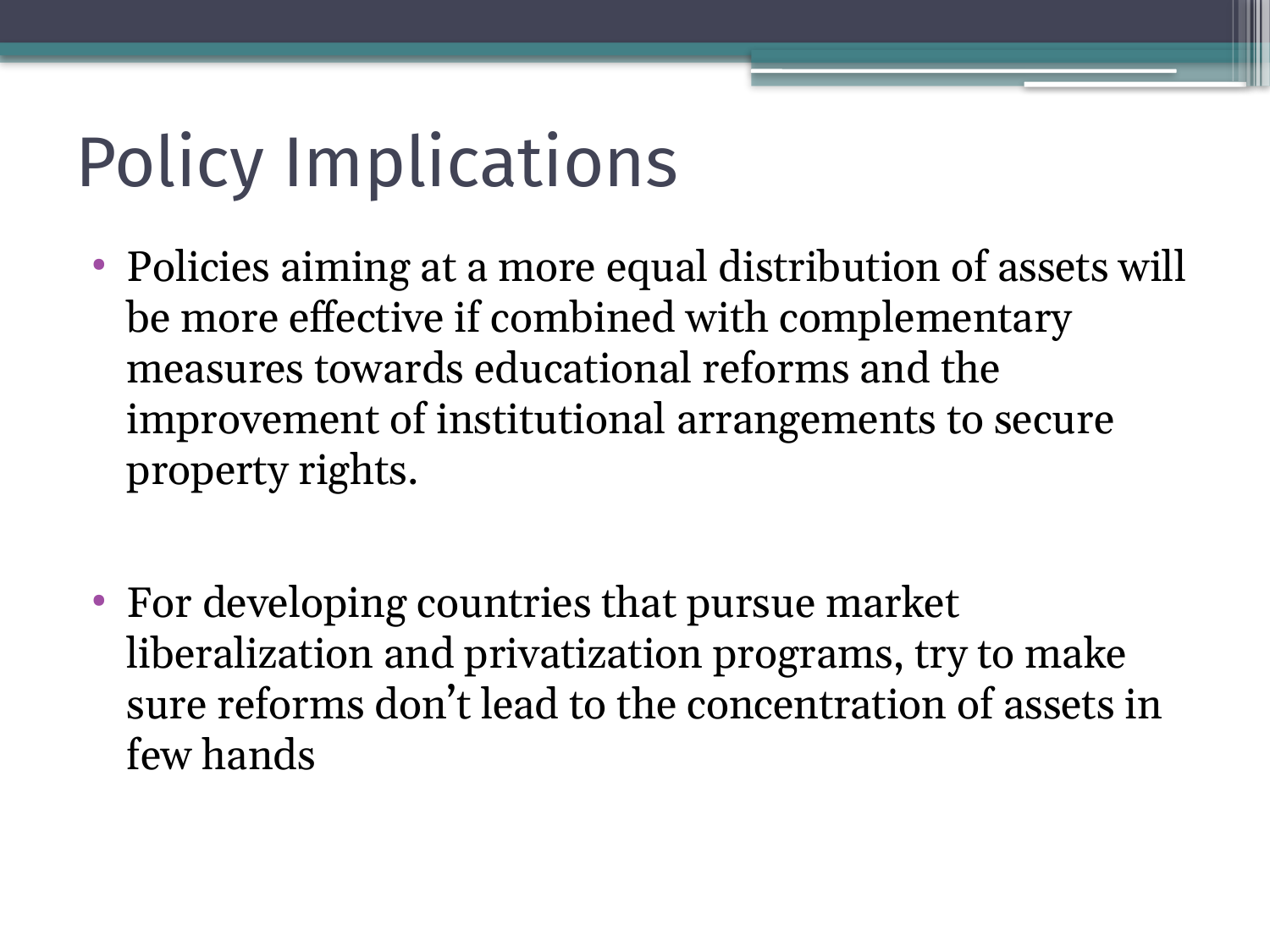

# Policy Implications
Policies aiming at a more equal distribution of assets will be more effective if combined with complementary measures towards educational reforms and the improvement of institutional arrangements to secure property rights.

For developing countries that pursue market liberalization and privatization programs, try to make sure reforms don’t lead to the concentration of assets in few hands